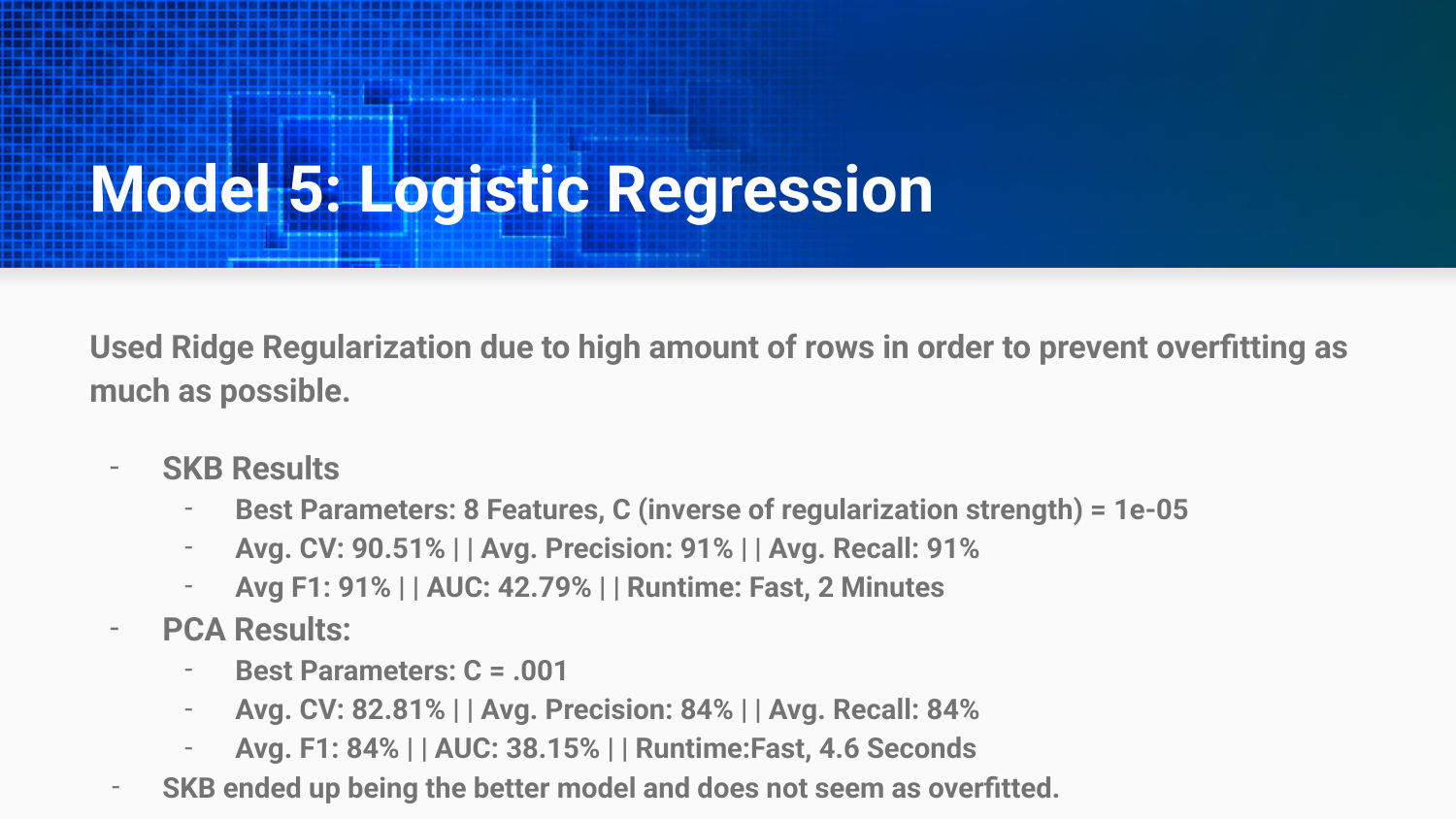

# Model 5: Logistic Regression
Used Ridge Regularization due to high amount of rows in order to prevent overfitting as much as possible.
SKB Results
Best Parameters: 8 Features, C (inverse of regularization strength) = 1e-05
Avg. CV: 90.51% | | Avg. Precision: 91% | | Avg. Recall: 91%
Avg F1: 91% | | AUC: 42.79% | | Runtime: Fast, 2 Minutes
PCA Results:
Best Parameters: C = .001
Avg. CV: 82.81% | | Avg. Precision: 84% | | Avg. Recall: 84%
Avg. F1: 84% | | AUC: 38.15% | | Runtime:Fast, 4.6 Seconds
SKB ended up being the better model and does not seem as overfitted.